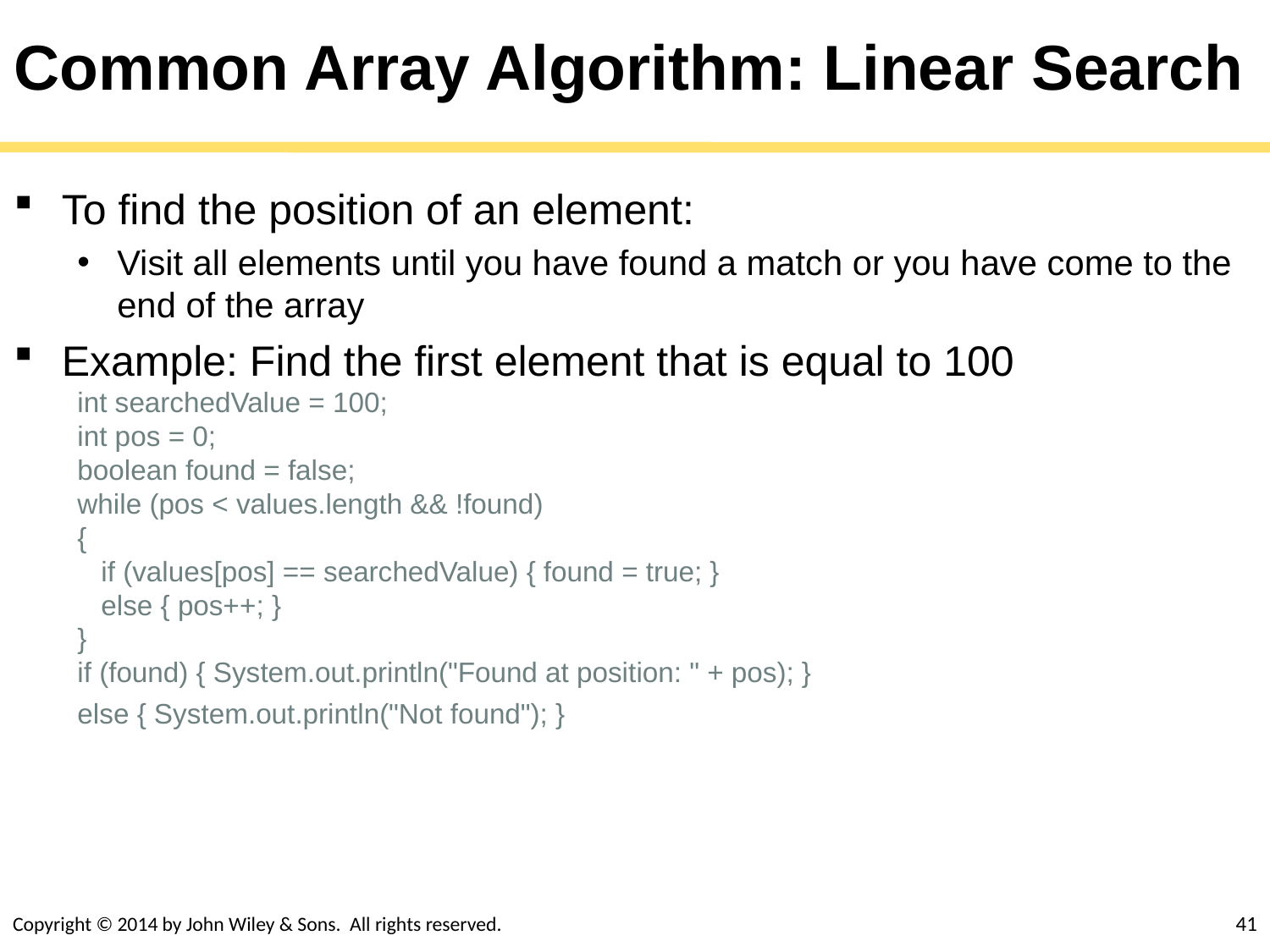

# Common Array Algorithm: Linear Search
To find the position of an element:
Visit all elements until you have found a match or you have come to the end of the array
Example: Find the first element that is equal to 100
int searchedValue = 100;
int pos = 0;
boolean found = false;
while (pos < values.length && !found)
{
   if (values[pos] == searchedValue) { found = true; }
   else { pos++; }
}
if (found) { System.out.println("Found at position: " + pos); }
else { System.out.println("Not found"); }